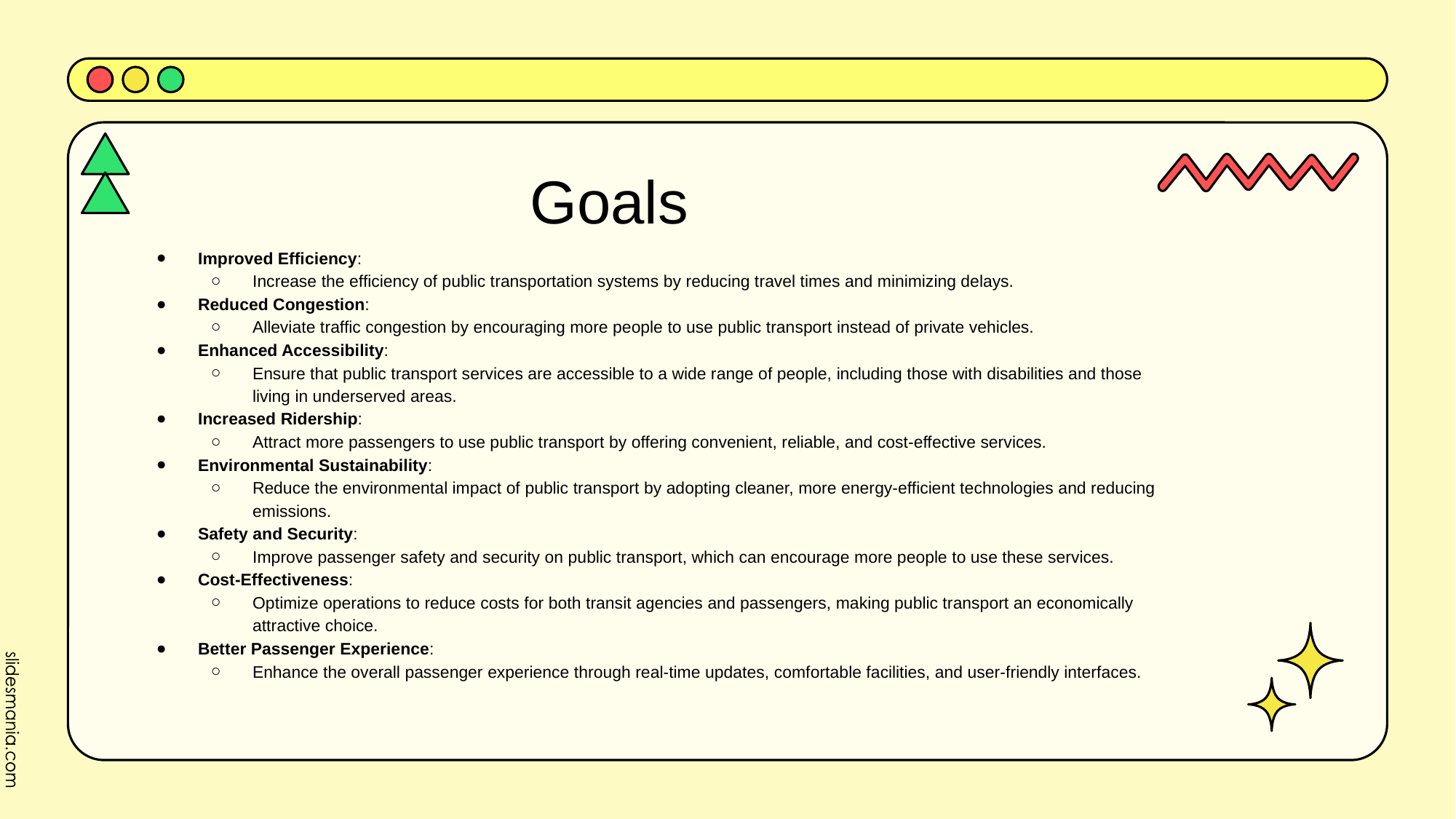

# Goals

Improved Efficiency:
Increase the efficiency of public transportation systems by reducing travel times and minimizing delays.
Reduced Congestion:
Alleviate traffic congestion by encouraging more people to use public transport instead of private vehicles.
Enhanced Accessibility:
Ensure that public transport services are accessible to a wide range of people, including those with disabilities and those living in underserved areas.
Increased Ridership:
Attract more passengers to use public transport by offering convenient, reliable, and cost-effective services.
Environmental Sustainability:
Reduce the environmental impact of public transport by adopting cleaner, more energy-efficient technologies and reducing emissions.
Safety and Security:
Improve passenger safety and security on public transport, which can encourage more people to use these services.
Cost-Effectiveness:
Optimize operations to reduce costs for both transit agencies and passengers, making public transport an economically attractive choice.
Better Passenger Experience:
Enhance the overall passenger experience through real-time updates, comfortable facilities, and user-friendly interfaces.